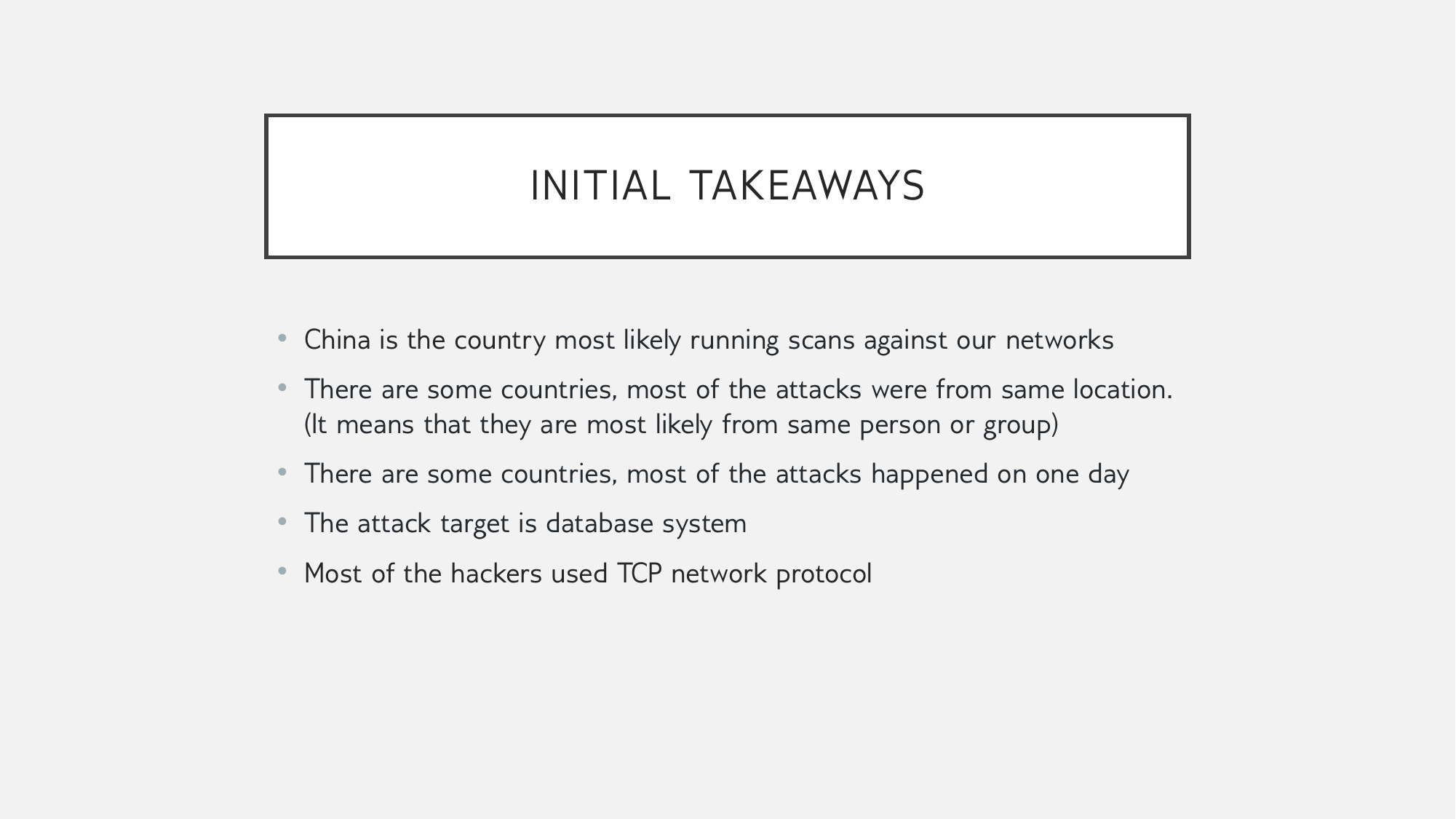

# Initial takeaways
China is the country most likely running scans against our networks
There are some countries, most of the attacks were from same location. (It means that they are most likely from same person or group)
There are some countries, most of the attacks happened on one day
The attack target is database system
Most of the hackers used TCP network protocol